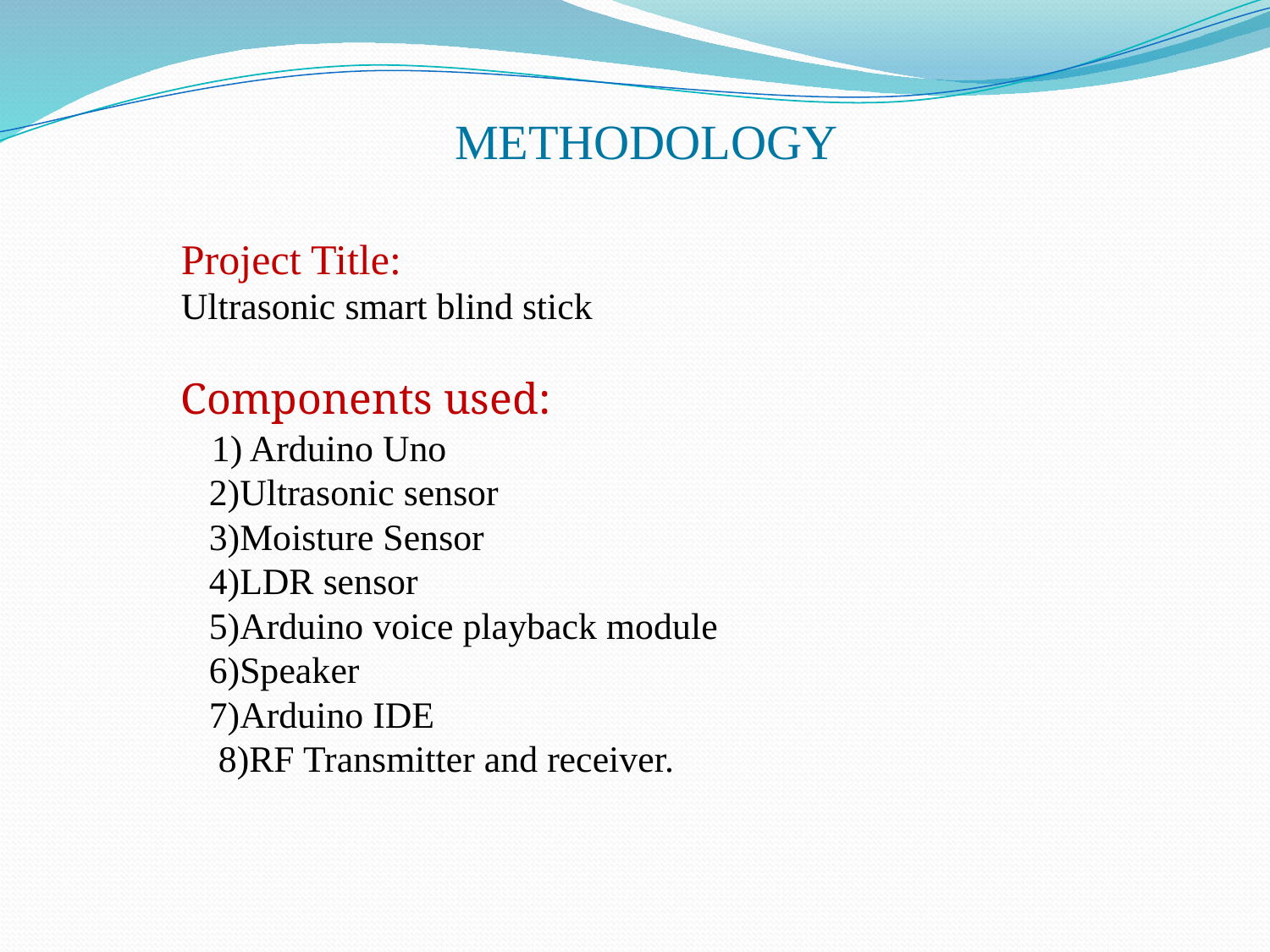

# METHODOLOGY
Project Title:
Ultrasonic smart blind stick

Components used:
   1) Arduino Uno
   2)Ultrasonic sensor
   3)Moisture Sensor
   4)LDR sensor
   5)Arduino voice playback module
   6)Speaker
   7)Arduino IDE
    8)RF Transmitter and receiver.